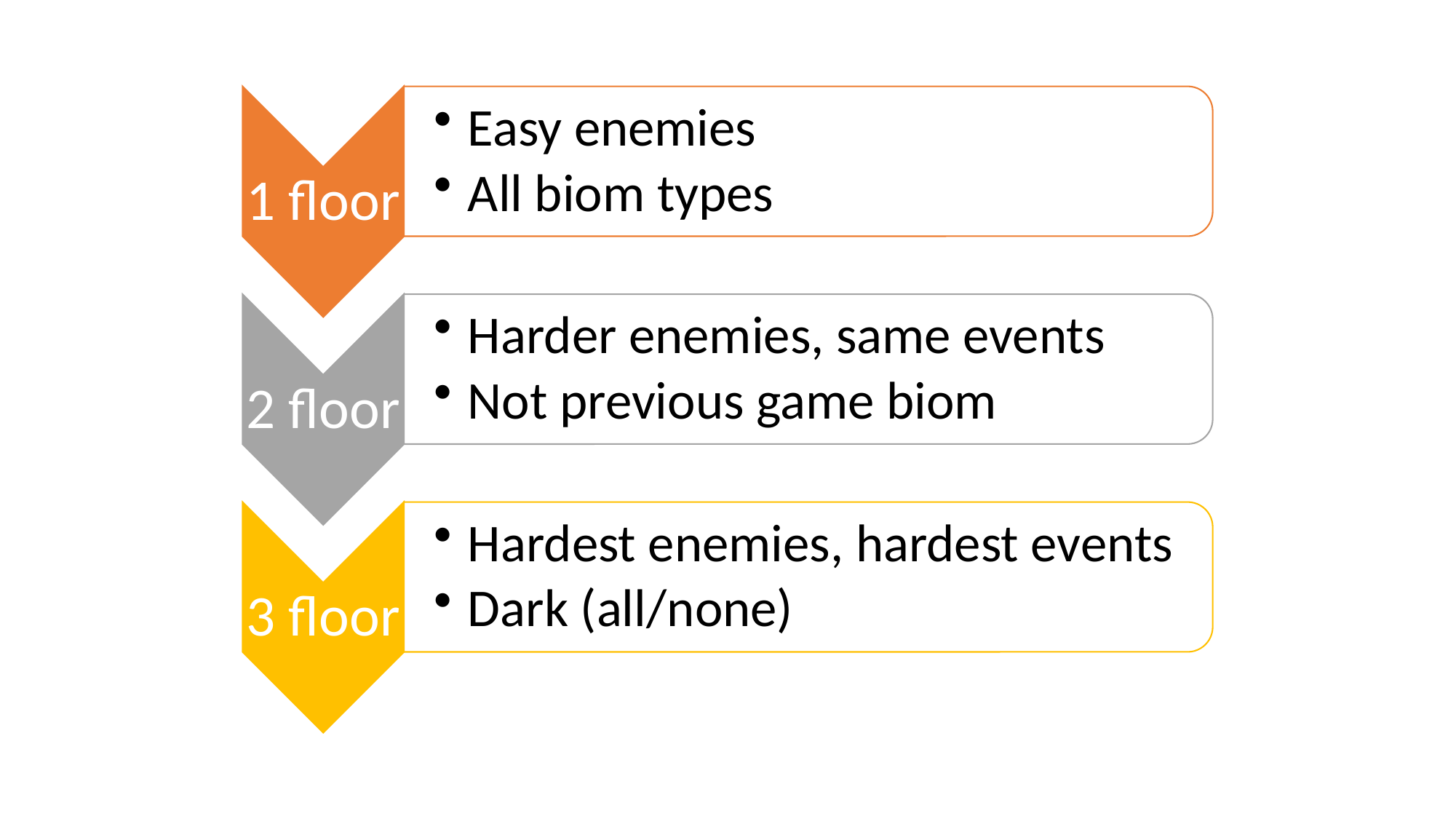

1 floor
Easy enemies
All biom types
2 floor
Harder enemies, same events
Not previous game biom
3 floor
Hardest enemies, hardest events
Dark (all/none)